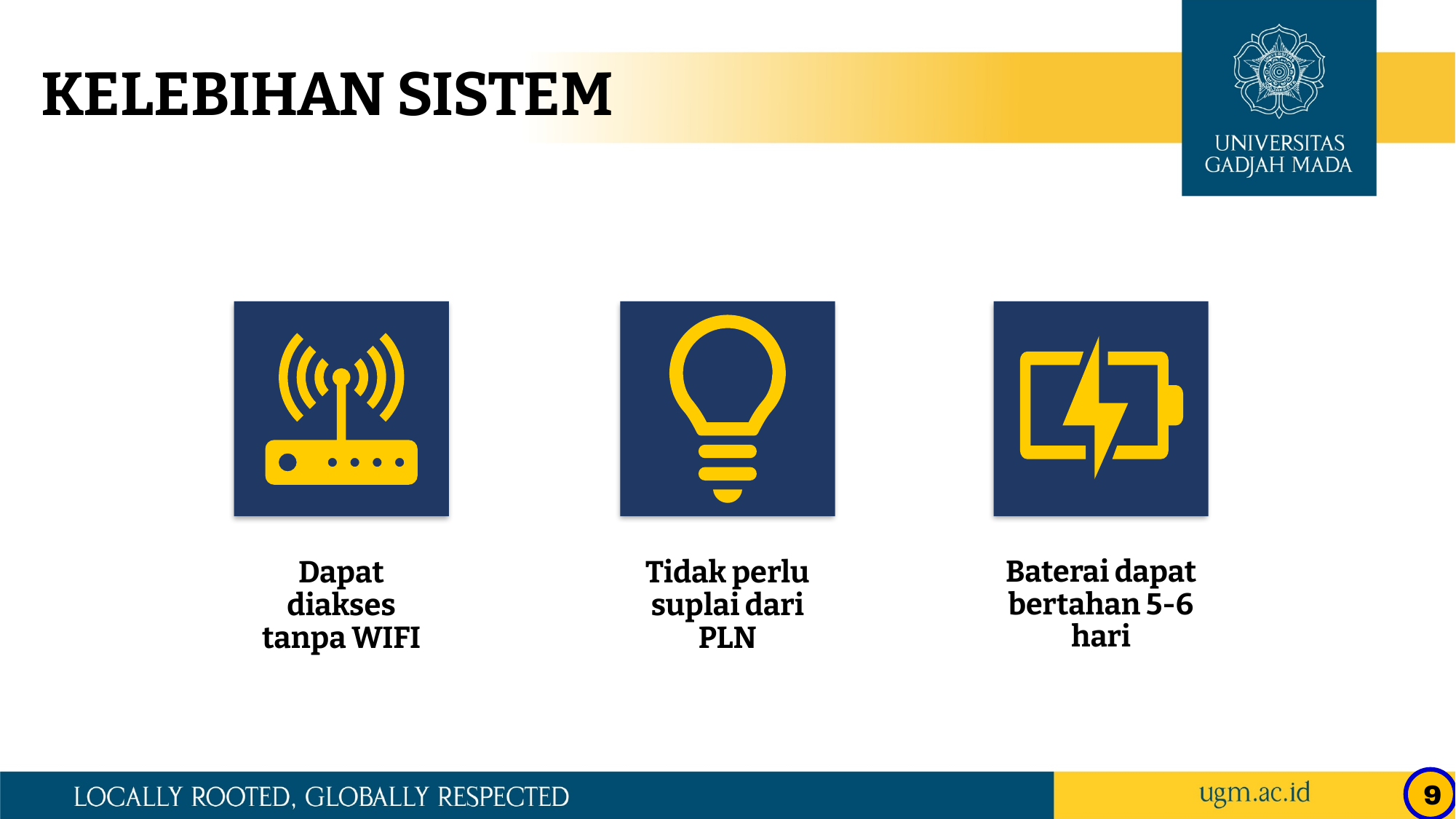

KELEBIHAN SISTEM

Baterai dapat bertahan 5-6 hari
Dapat diakses tanpa WIFI
Tidak perlu suplai dari PLN
9